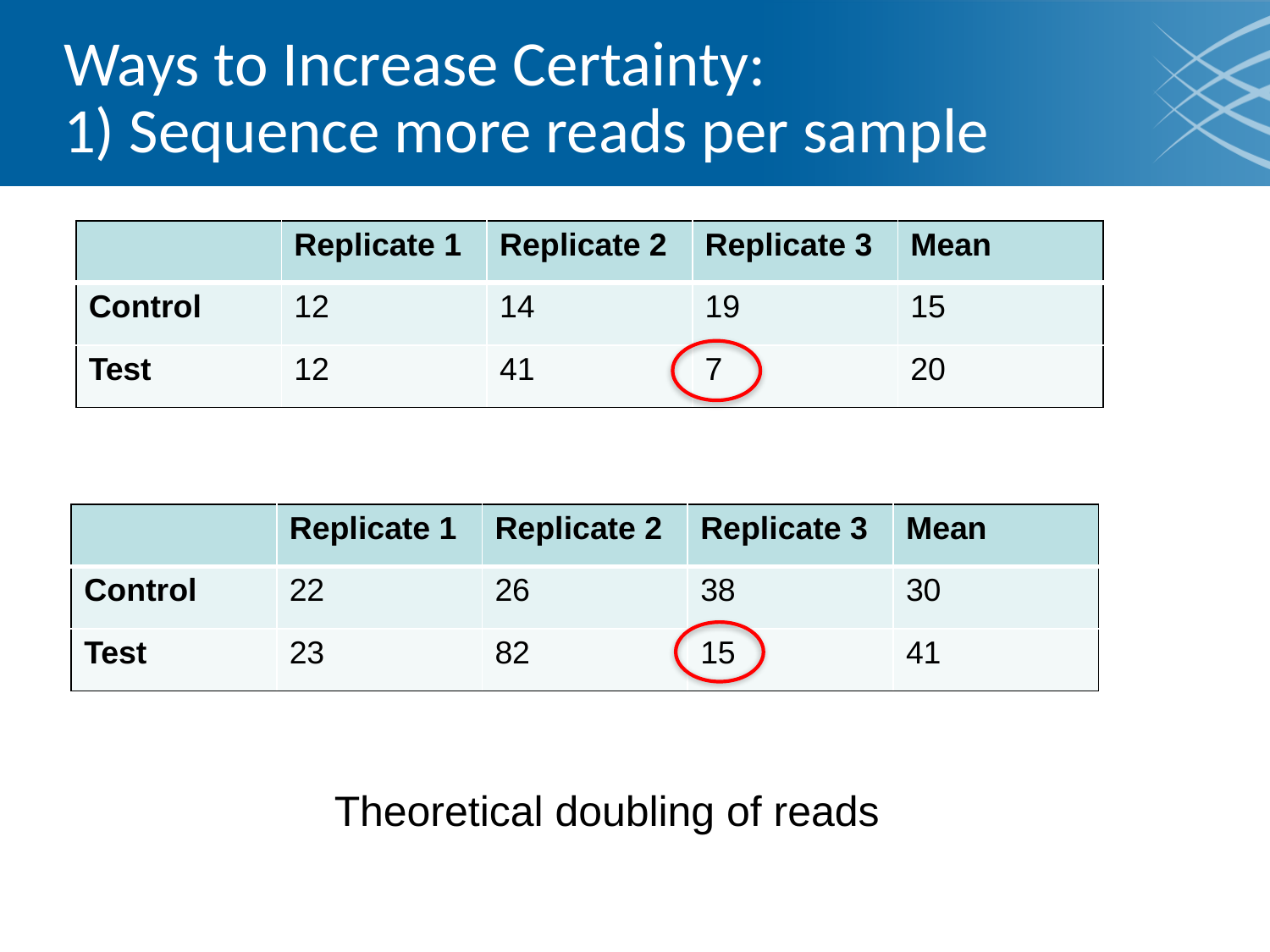

# Ways to Increase Certainty: 1) Sequence more reads per sample
|  | Replicate 1 | Replicate 2 | Replicate 3 | Mean |
| --- | --- | --- | --- | --- |
| Control | 12 | 14 | 19 | 15 |
| Test | 12 | 41 | 7 | 20 |

|  | Replicate 1 | Replicate 2 | Replicate 3 | Mean |
| --- | --- | --- | --- | --- |
| Control | 22 | 26 | 38 | 30 |
| Test | 23 | 82 | 15 | 41 |

Theoretical doubling of reads